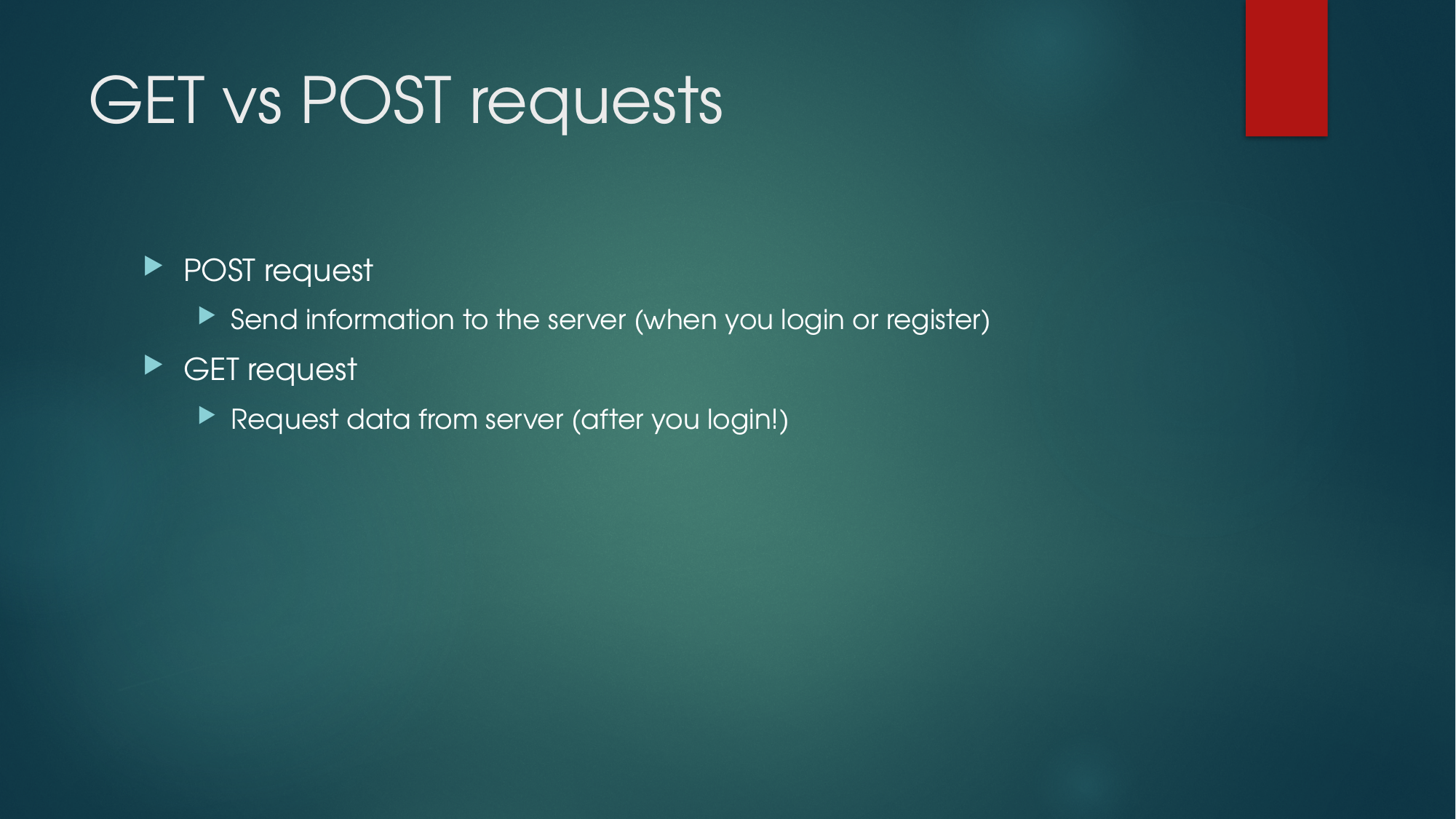

# GET vs POST requests
POST request
Send information to the server (when you login or register)
GET request
Request data from server (after you login!)